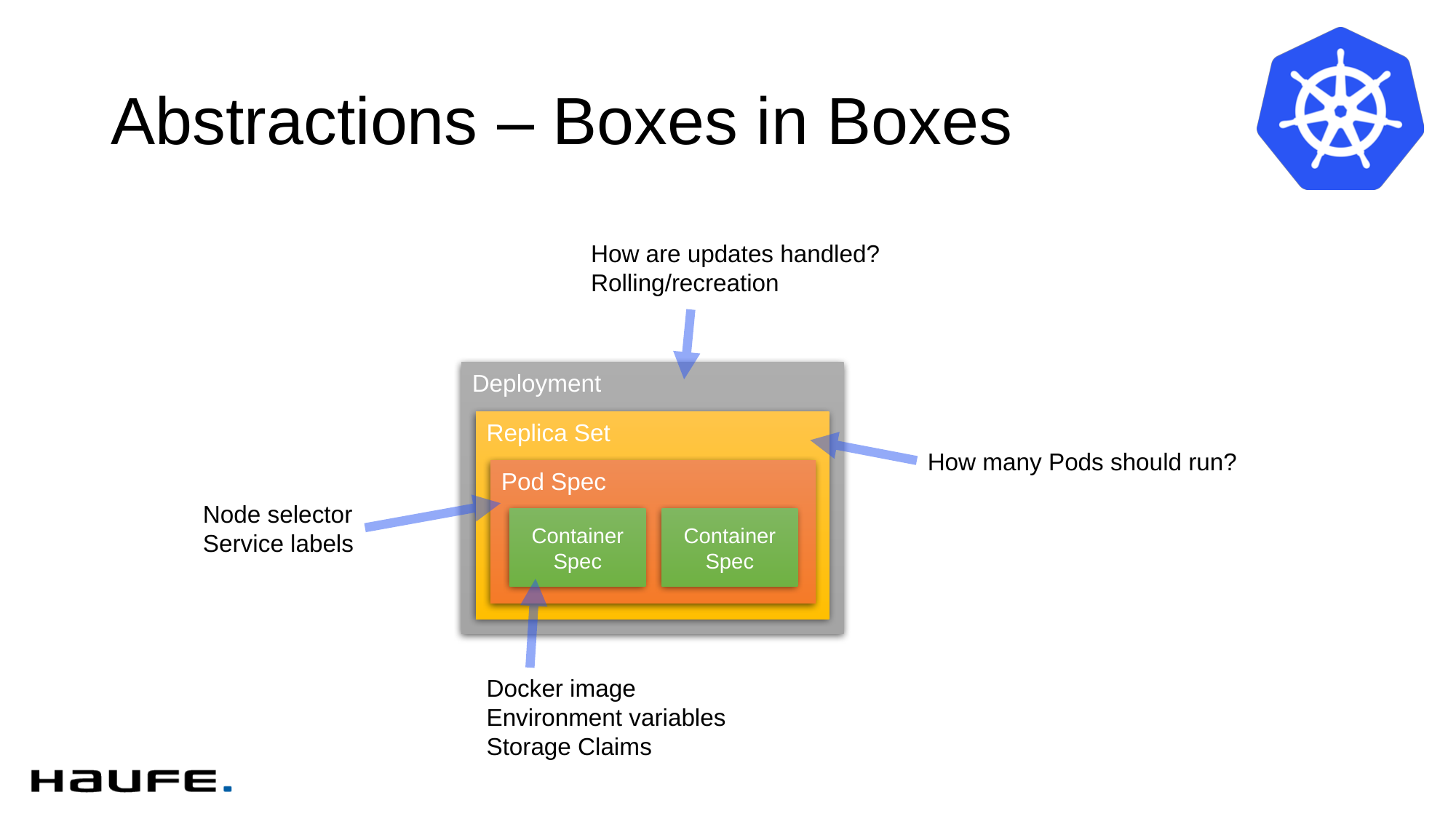

# Abstractions – Boxes in Boxes
How are updates handled?
Rolling/recreation
Deployment
Replica Set
How many Pods should run?
Pod Spec
Node selector
Service labels
Container
Spec
Container
Spec
Docker image
Environment variables
Storage Claims